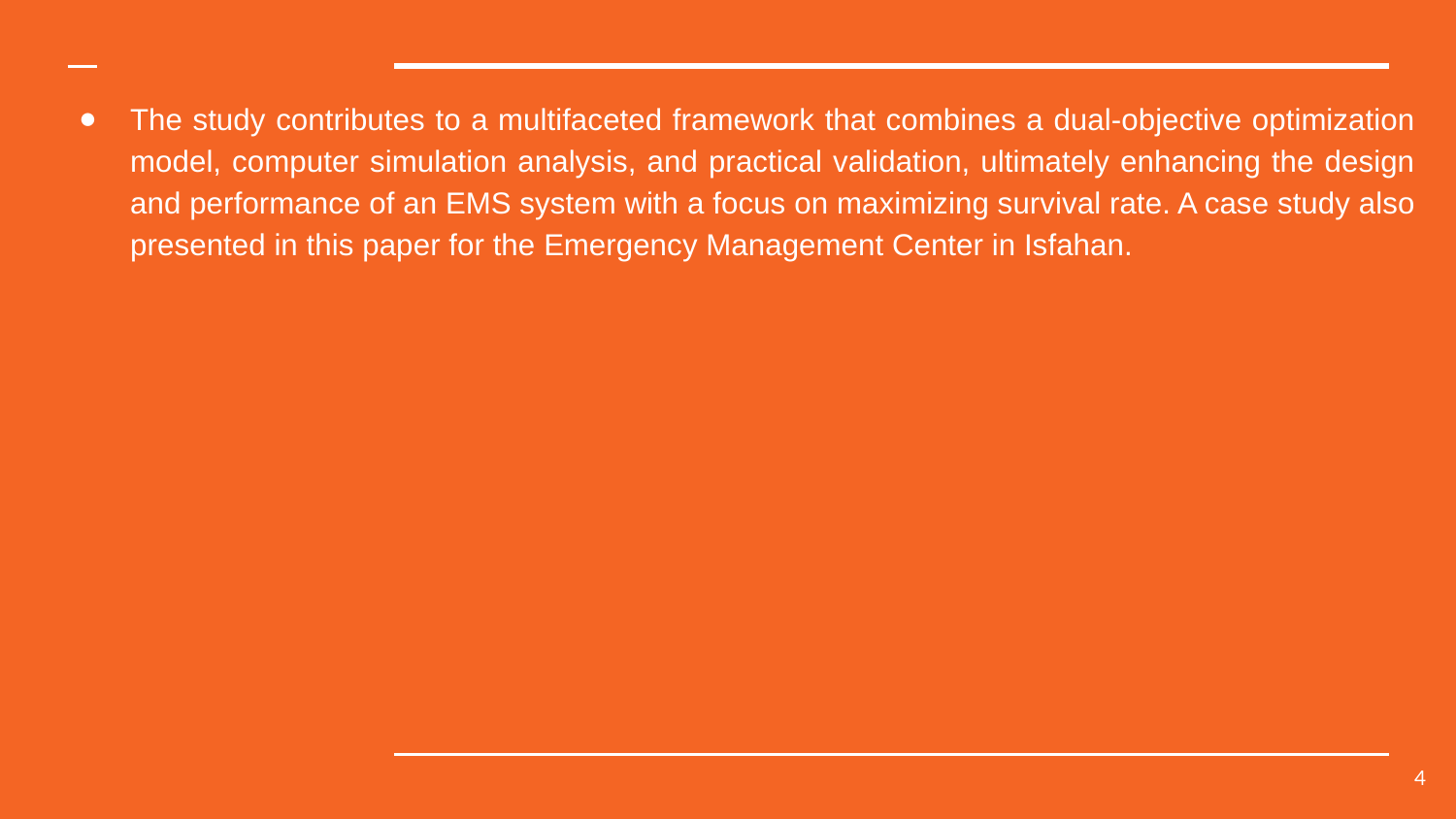

The study contributes to a multifaceted framework that combines a dual-objective optimization model, computer simulation analysis, and practical validation, ultimately enhancing the design and performance of an EMS system with a focus on maximizing survival rate. A case study also presented in this paper for the Emergency Management Center in Isfahan.
4